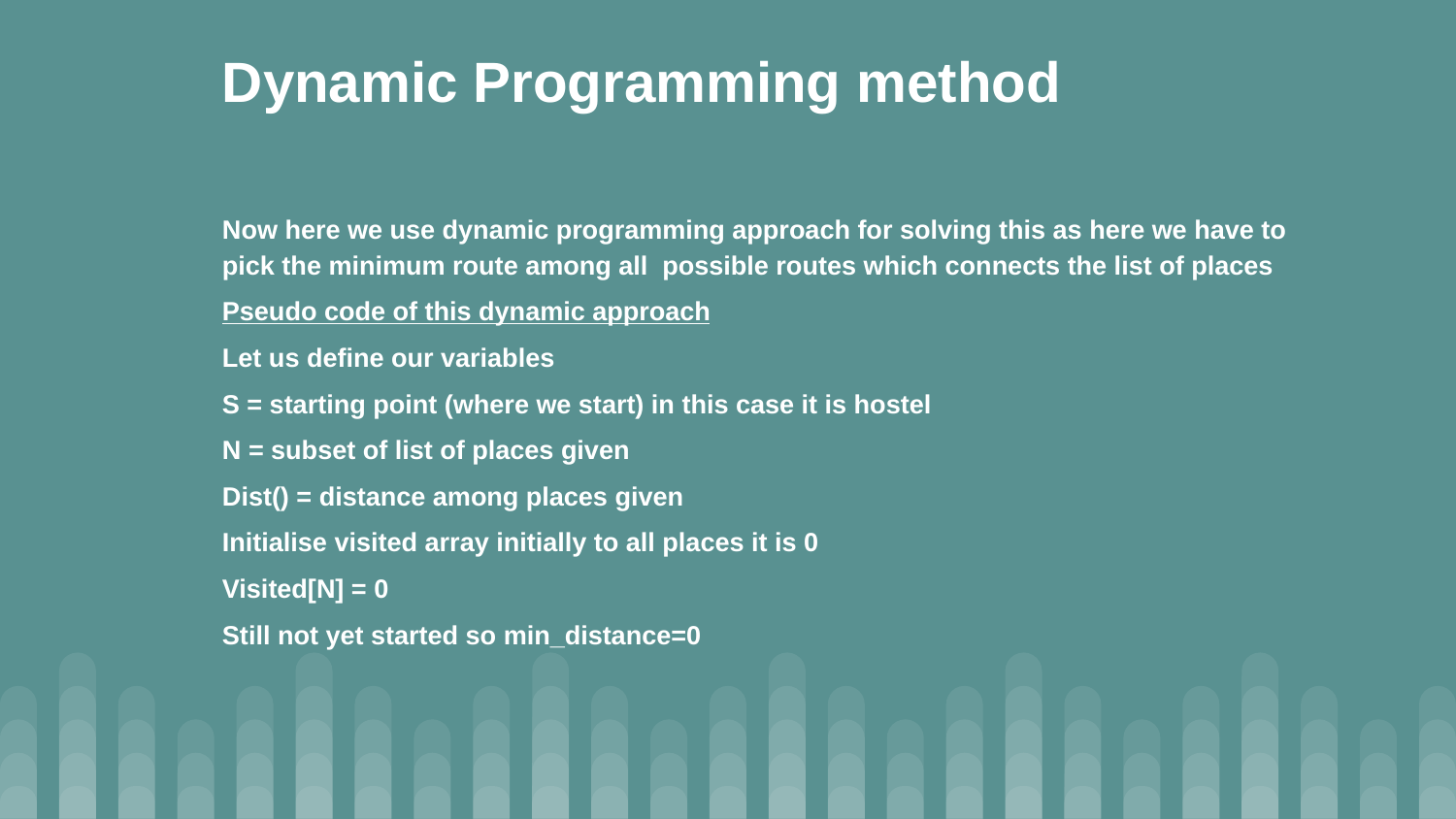

# Dynamic Programming method

Now here we use dynamic programming approach for solving this as here we have to pick the minimum route among all  possible routes which connects the list of places
Pseudo code of this dynamic approach
Let us define our variables
S = starting point (where we start) in this case it is hostel
N = subset of list of places given
Dist() = distance among places given
Initialise visited array initially to all places it is 0
Visited[N] = 0
Still not yet started so min_distance=0